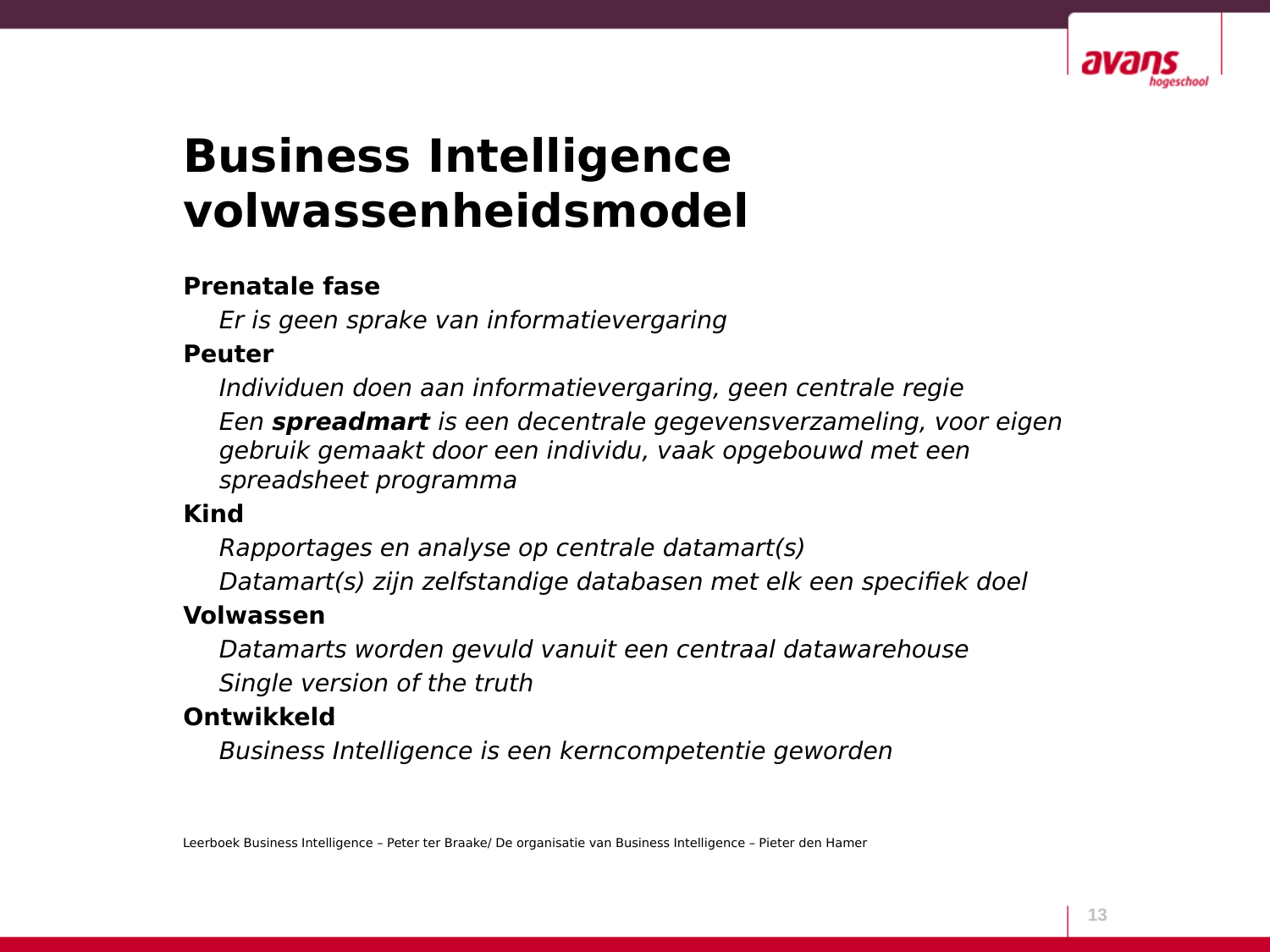

# Business Intelligence volwassenheidsmodel
Prenatale fase
Er is geen sprake van informatievergaring
Peuter
Individuen doen aan informatievergaring, geen centrale regie
Een spreadmart is een decentrale gegevensverzameling, voor eigen gebruik gemaakt door een individu, vaak opgebouwd met een spreadsheet programma
Kind
Rapportages en analyse op centrale datamart(s)
Datamart(s) zijn zelfstandige databasen met elk een specifiek doel
Volwassen
Datamarts worden gevuld vanuit een centraal datawarehouse
Single version of the truth
Ontwikkeld
Business Intelligence is een kerncompetentie geworden

13